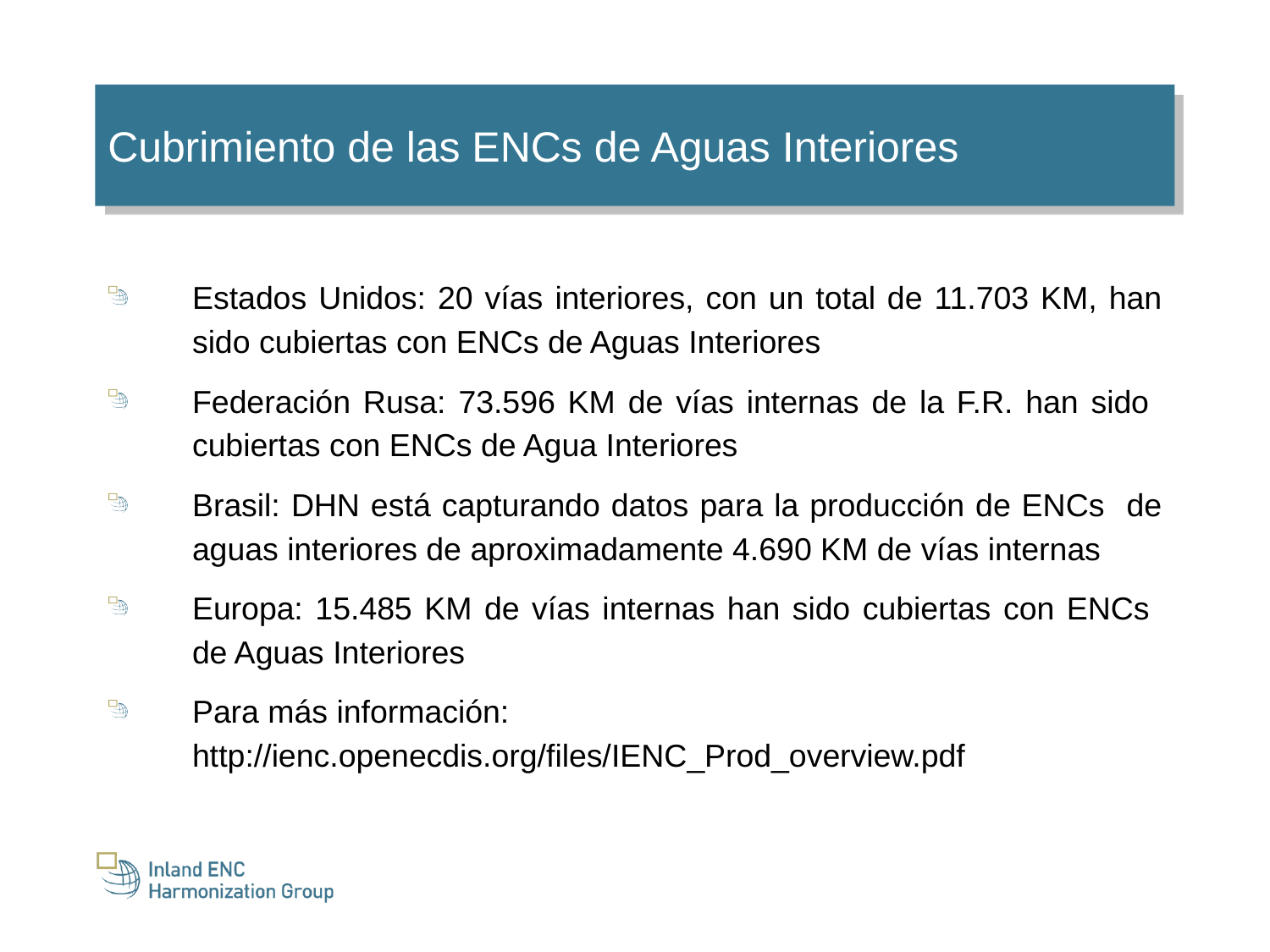

Cubrimiento de las ENCs de Aguas Interiores
Estados Unidos: 20 vías interiores, con un total de 11.703 KM, han sido cubiertas con ENCs de Aguas Interiores
Federación Rusa: 73.596 KM de vías internas de la F.R. han sido  cubiertas con ENCs de Agua Interiores
Brasil: DHN está capturando datos para la producción de ENCs  de aguas interiores de aproximadamente 4.690 KM de vías internas
Europa: 15.485 KM de vías internas han sido cubiertas con ENCs  de Aguas Interiores
Para más información: http://ienc.openecdis.org/files/IENC_Prod_overview.pdf